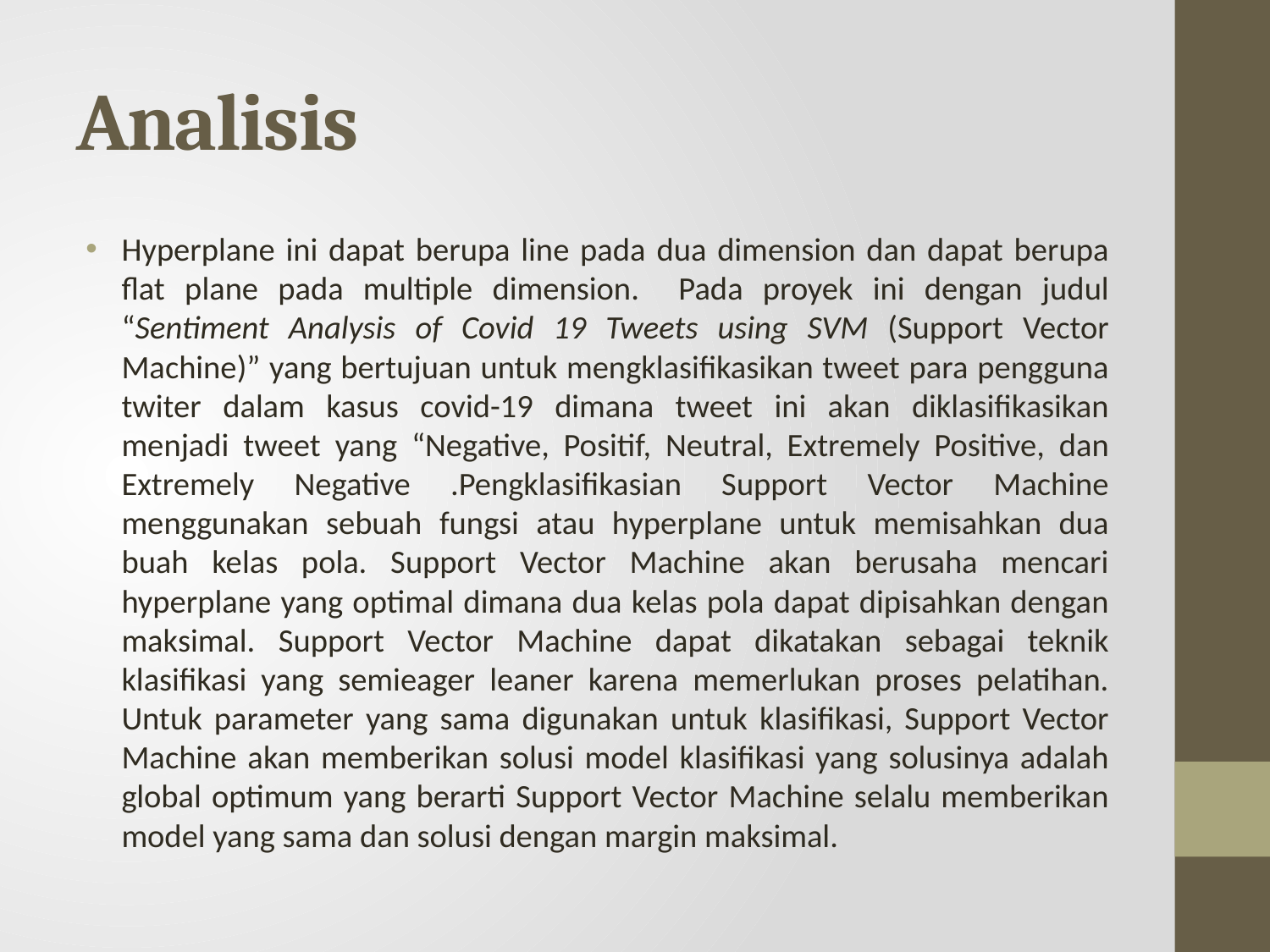

# Analisis
Hyperplane ini dapat berupa line pada dua dimension dan dapat berupa flat plane pada multiple dimension.  Pada proyek ini dengan judul “Sentiment Analysis of Covid 19 Tweets using SVM (Support Vector Machine)” yang bertujuan untuk mengklasifikasikan tweet para pengguna twiter dalam kasus covid-19 dimana tweet ini akan diklasifikasikan menjadi tweet yang “Negative, Positif, Neutral, Extremely Positive, dan Extremely Negative .Pengklasifikasian Support Vector Machine menggunakan sebuah fungsi atau hyperplane untuk memisahkan dua buah kelas pola. Support Vector Machine akan berusaha mencari hyperplane yang optimal dimana dua kelas pola dapat dipisahkan dengan maksimal. Support Vector Machine dapat dikatakan sebagai teknik klasifikasi yang semieager leaner karena memerlukan proses pelatihan. Untuk parameter yang sama digunakan untuk klasifikasi, Support Vector Machine akan memberikan solusi model klasifikasi yang solusinya adalah global optimum yang berarti Support Vector Machine selalu memberikan model yang sama dan solusi dengan margin maksimal.